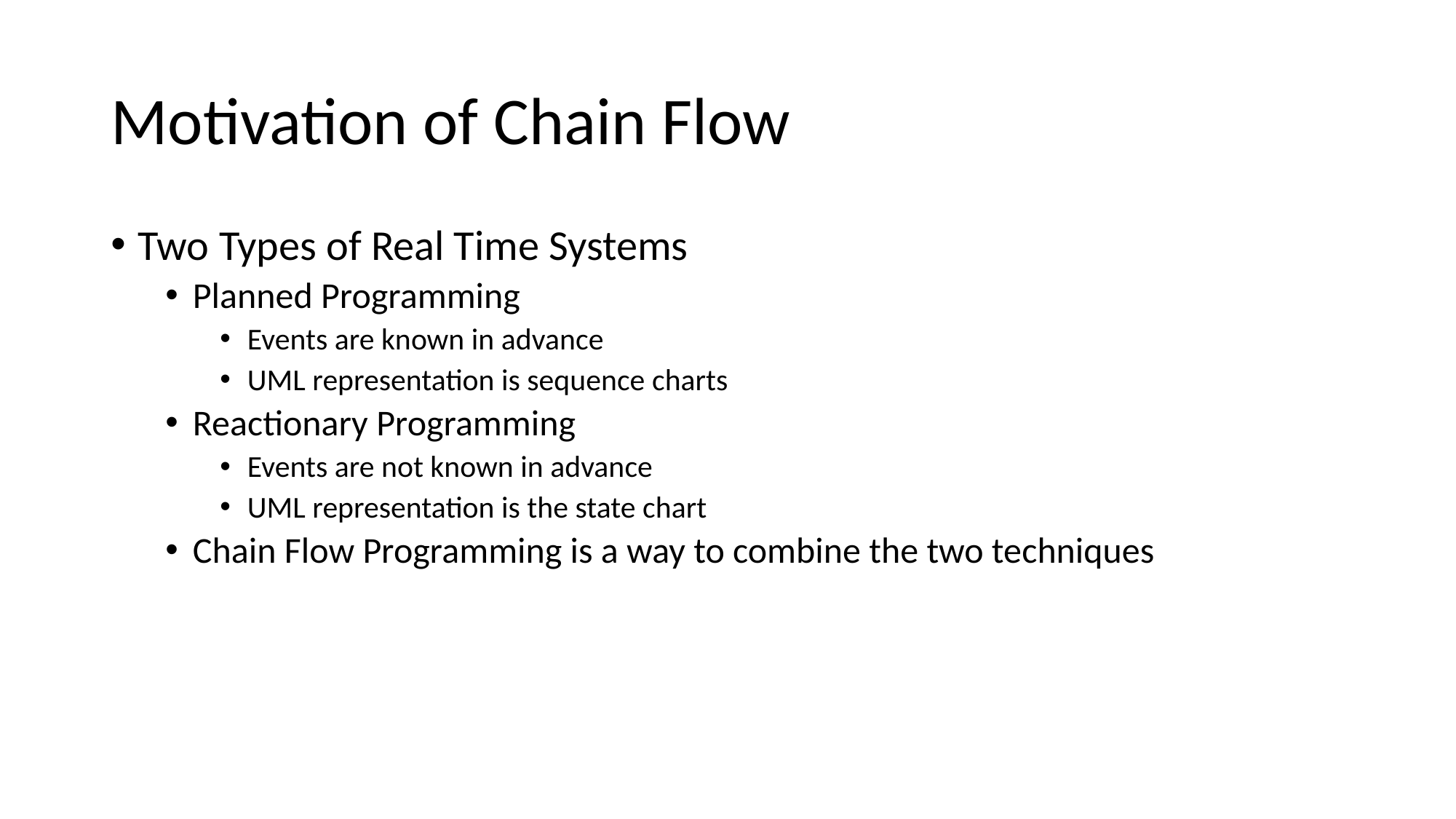

# Motivation of Chain Flow
Two Types of Real Time Systems
Planned Programming
Events are known in advance
UML representation is sequence charts
Reactionary Programming
Events are not known in advance
UML representation is the state chart
Chain Flow Programming is a way to combine the two techniques